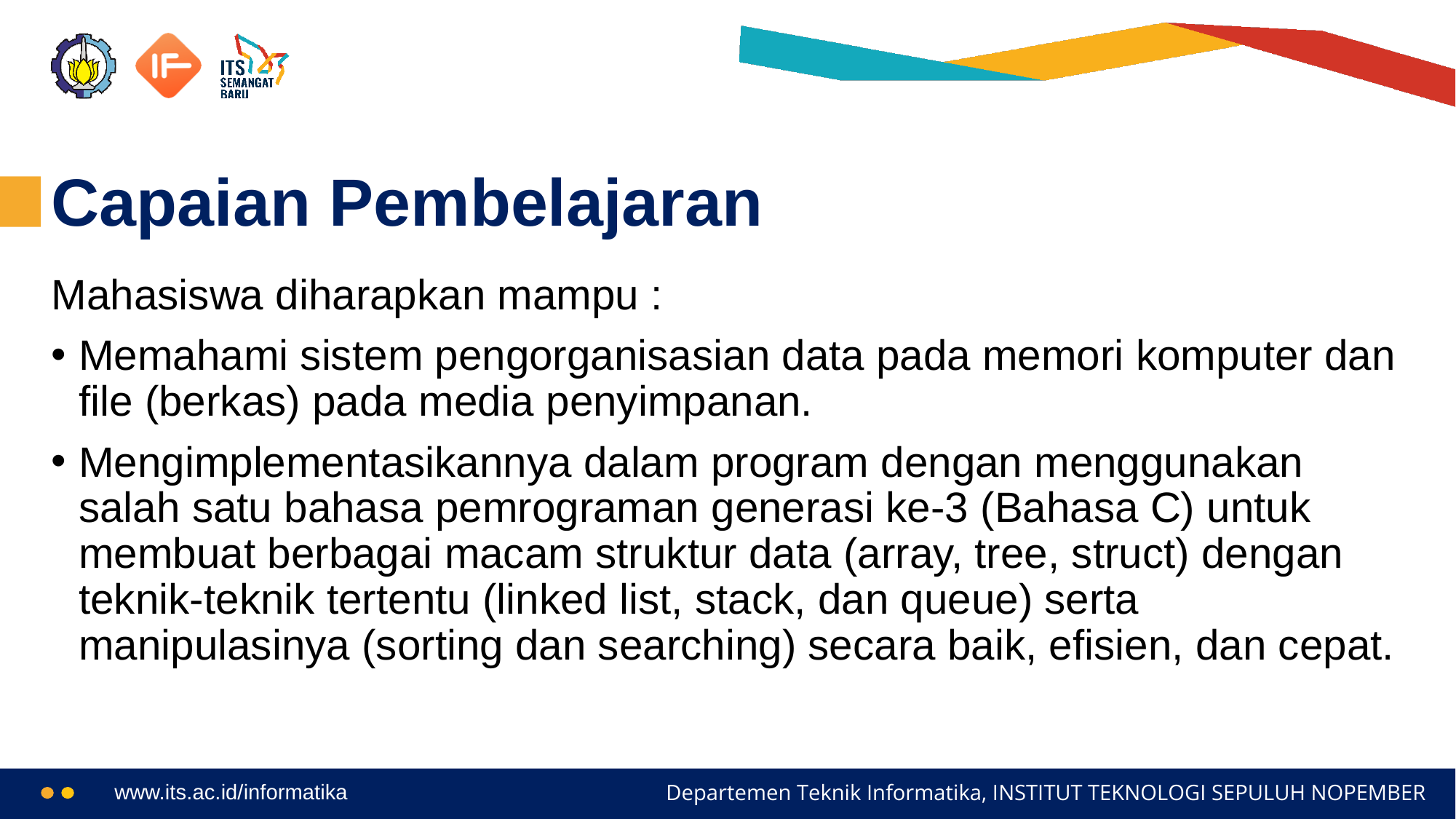

# Capaian Pembelajaran
Mahasiswa diharapkan mampu :
Memahami sistem pengorganisasian data pada memori komputer dan file (berkas) pada media penyimpanan.
Mengimplementasikannya dalam program dengan menggunakan salah satu bahasa pemrograman generasi ke-3 (Bahasa C) untuk membuat berbagai macam struktur data (array, tree, struct) dengan teknik-teknik tertentu (linked list, stack, dan queue) serta manipulasinya (sorting dan searching) secara baik, efisien, dan cepat.